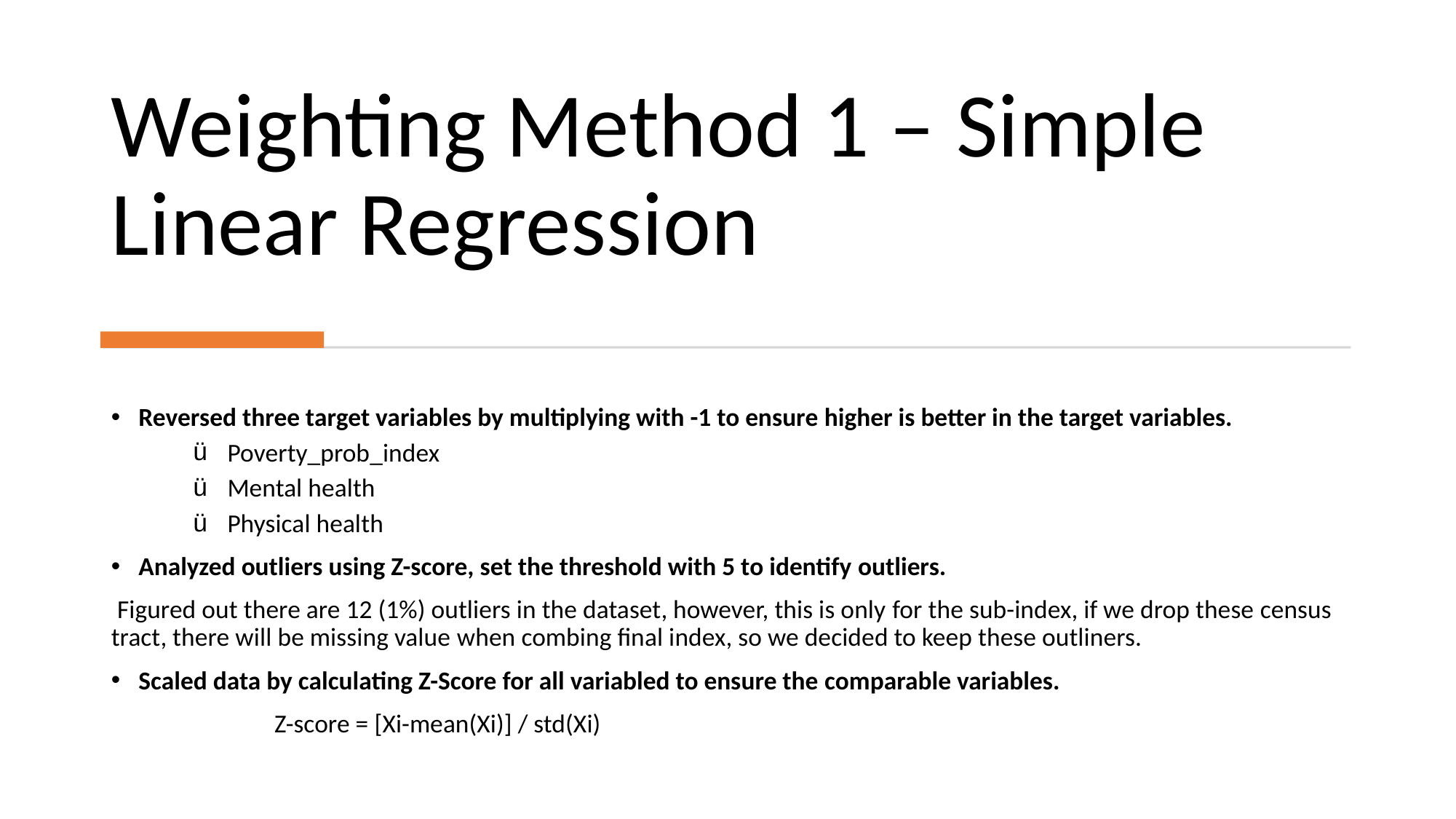

# Weighting Method 1 – Simple Linear Regression

Reversed three target variables by multiplying with -1 to ensure higher is better in the target variables.
Poverty_prob_index
Mental health
Physical health
Analyzed outliers using Z-score, set the threshold with 5 to identify outliers.
 Figured out there are 12 (1%) outliers in the dataset, however, this is only for the sub-index, if we drop these census tract, there will be missing value when combing final index, so we decided to keep these outliners.
Scaled data by calculating Z-Score for all variabled to ensure the comparable variables.
                            Z-score = [Xi-mean(Xi)] / std(Xi)